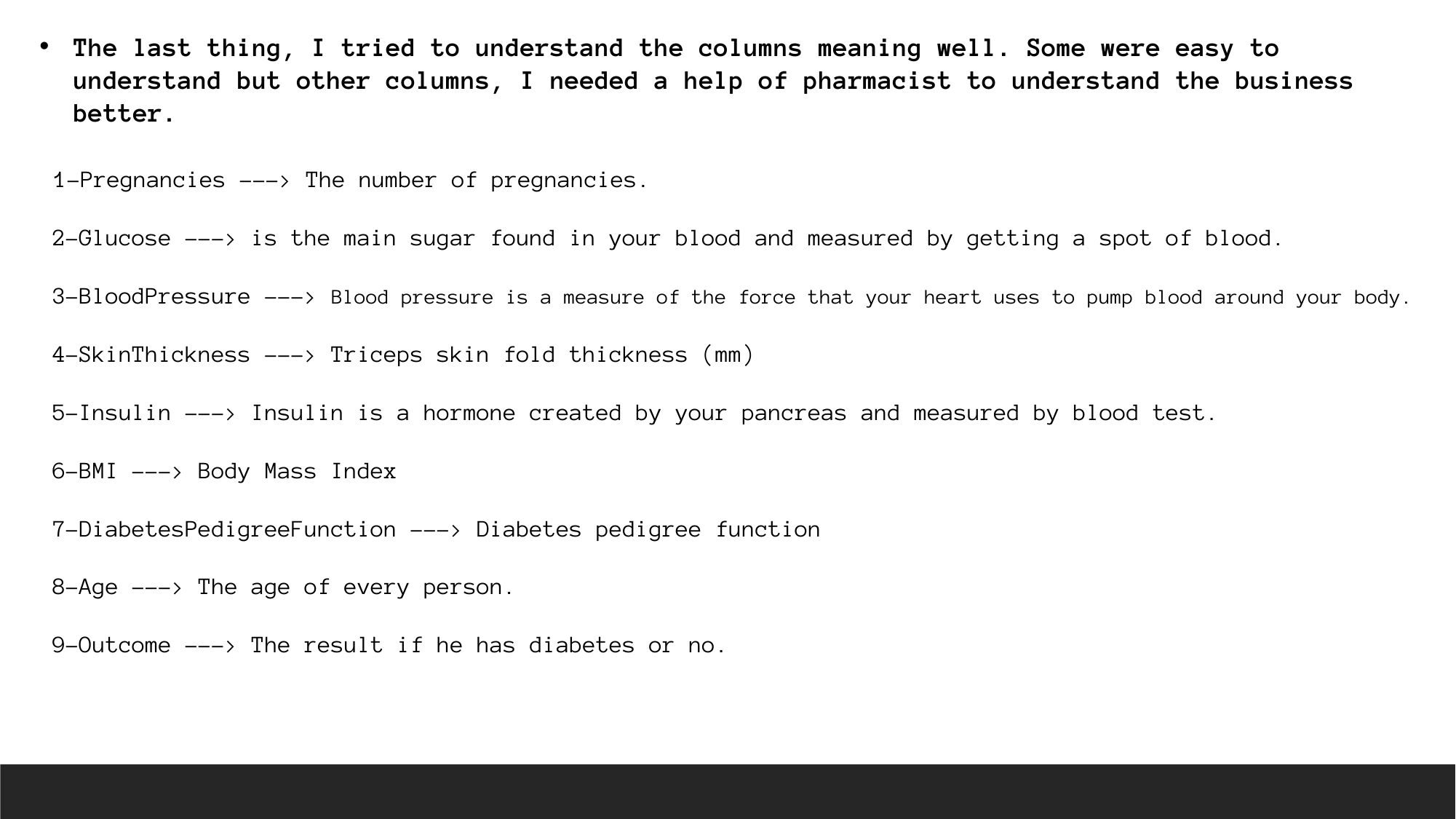

The last thing, I tried to understand the columns meaning well. Some were easy to understand but other columns, I needed a help of pharmacist to understand the business better.
 1-Pregnancies ---> The number of pregnancies.
 2-Glucose ---> is the main sugar found in your blood and measured by getting a spot of blood.
 3-BloodPressure ---> Blood pressure is a measure of the force that your heart uses to pump blood around your body.
 4-SkinThickness ---> Triceps skin fold thickness (mm)
 5-Insulin ---> Insulin is a hormone created by your pancreas and measured by blood test.
 6-BMI ---> Body Mass Index
 7-DiabetesPedigreeFunction ---> Diabetes pedigree function

 8-Age ---> The age of every person.
 9-Outcome ---> The result if he has diabetes or no.